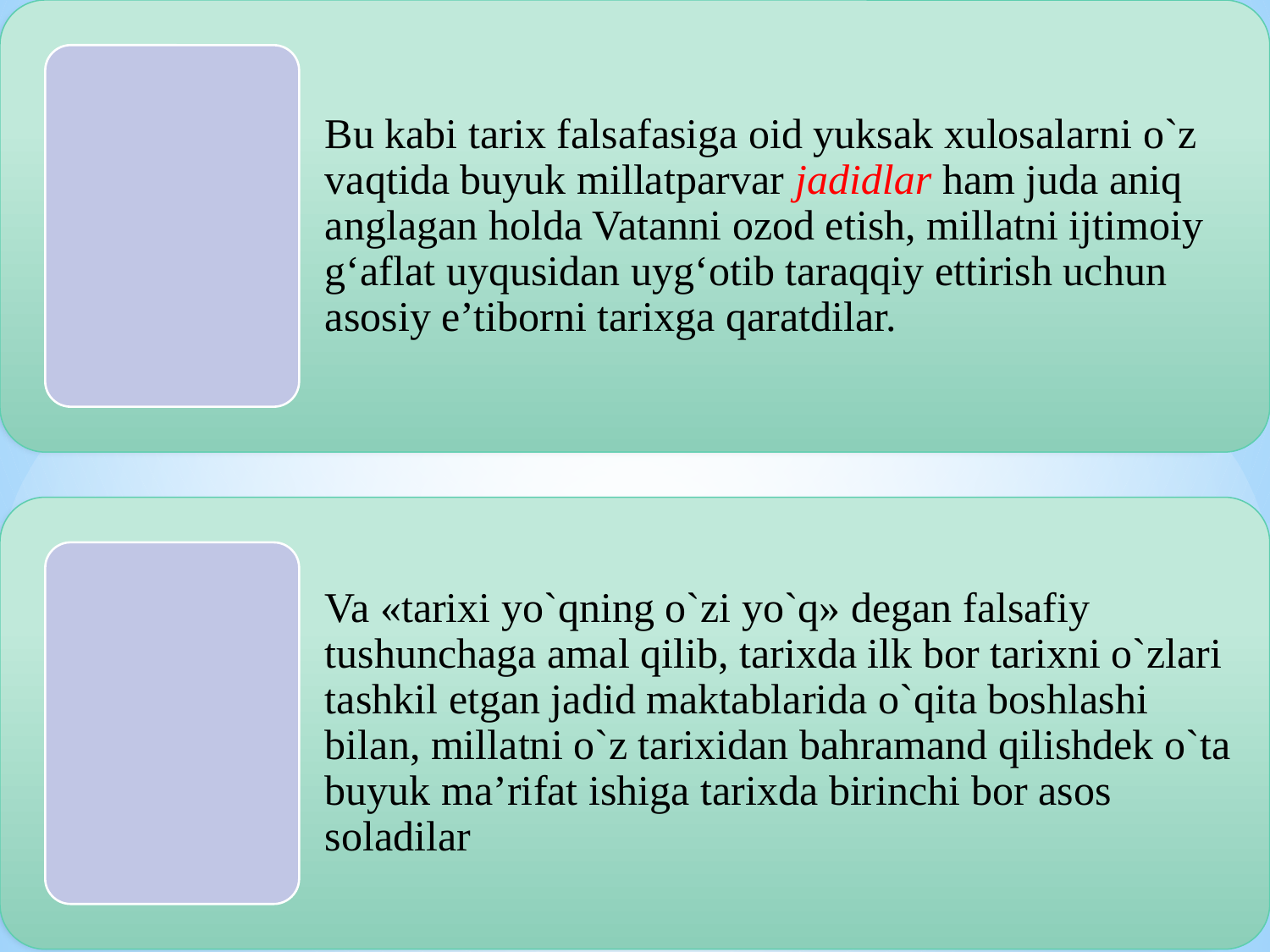

Bu kabi tarix falsafasiga oid yuksak xulosalarni o`z vaqtida buyuk millatparvar jadidlar ham juda aniq anglagan holda Vatanni ozod etish, millatni ijtimoiy g‘aflat uyqusidan uyg‘otib taraqqiy ettirish uchun asosiy e’tiborni tarixga qaratdilar.
Va «tarixi yo`qning o`zi yo`q» degan falsafiy tushunchaga amal qilib, tarixda ilk bor tarixni o`zlari tashkil etgan jadid maktablarida o`qita boshlashi bilan, millatni o`z tarixidan bahramand qilishdek o`ta buyuk ma’rifat ishiga tarixda birinchi bor asos soladilar